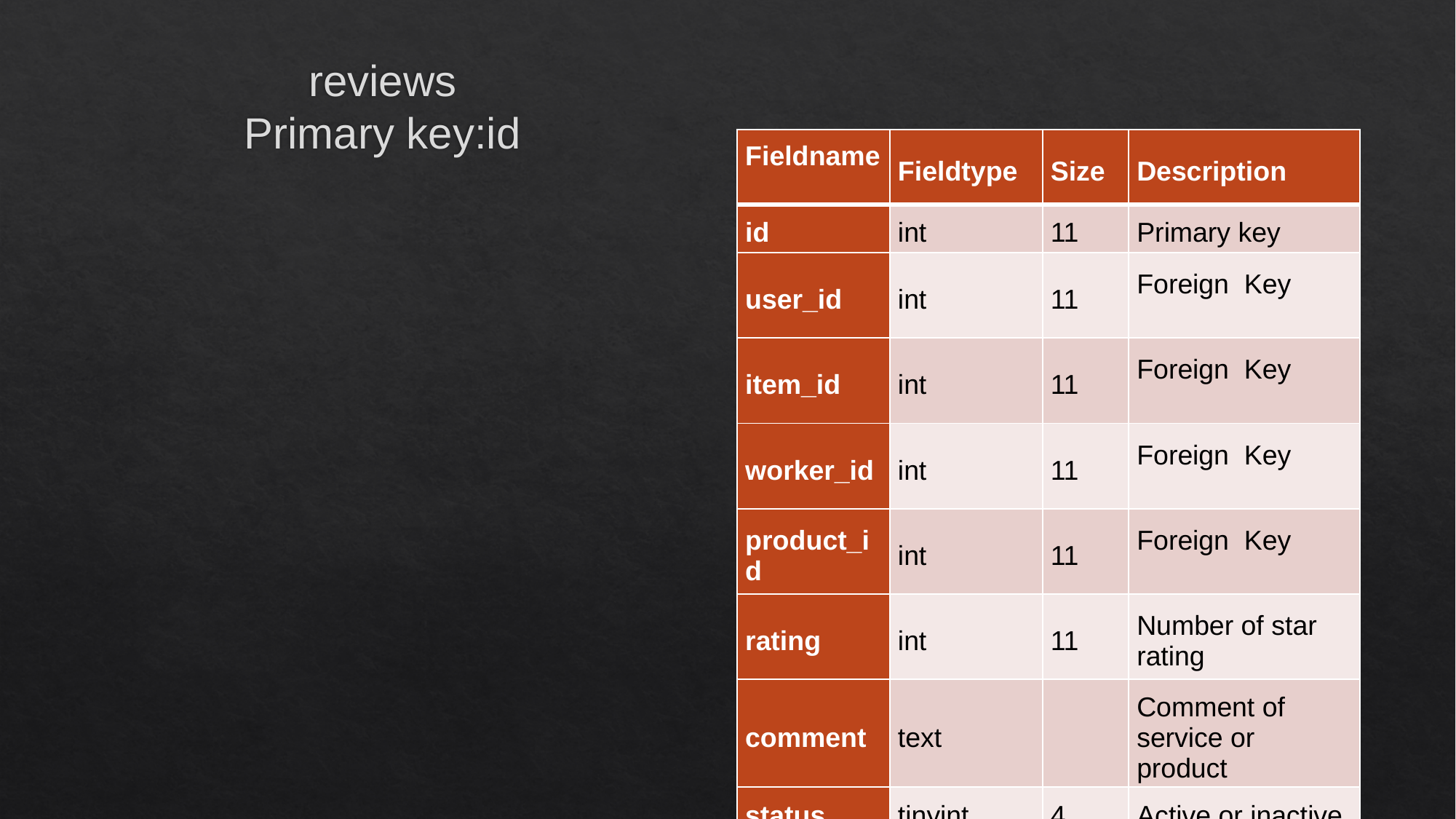

# reviews Primary key:id
| Fieldname | Fieldtype | Size | Description |
| --- | --- | --- | --- |
| id | int | 11 | Primary key |
| user\_id | int | 11 | Foreign Key |
| item\_id | int | 11 | Foreign Key |
| worker\_id | int | 11 | Foreign Key |
| product\_id | int | 11 | Foreign Key |
| rating | int | 11 | Number of star rating |
| comment | text |  | Comment of service or product |
| status | tinyint | 4 | Active or inactive |